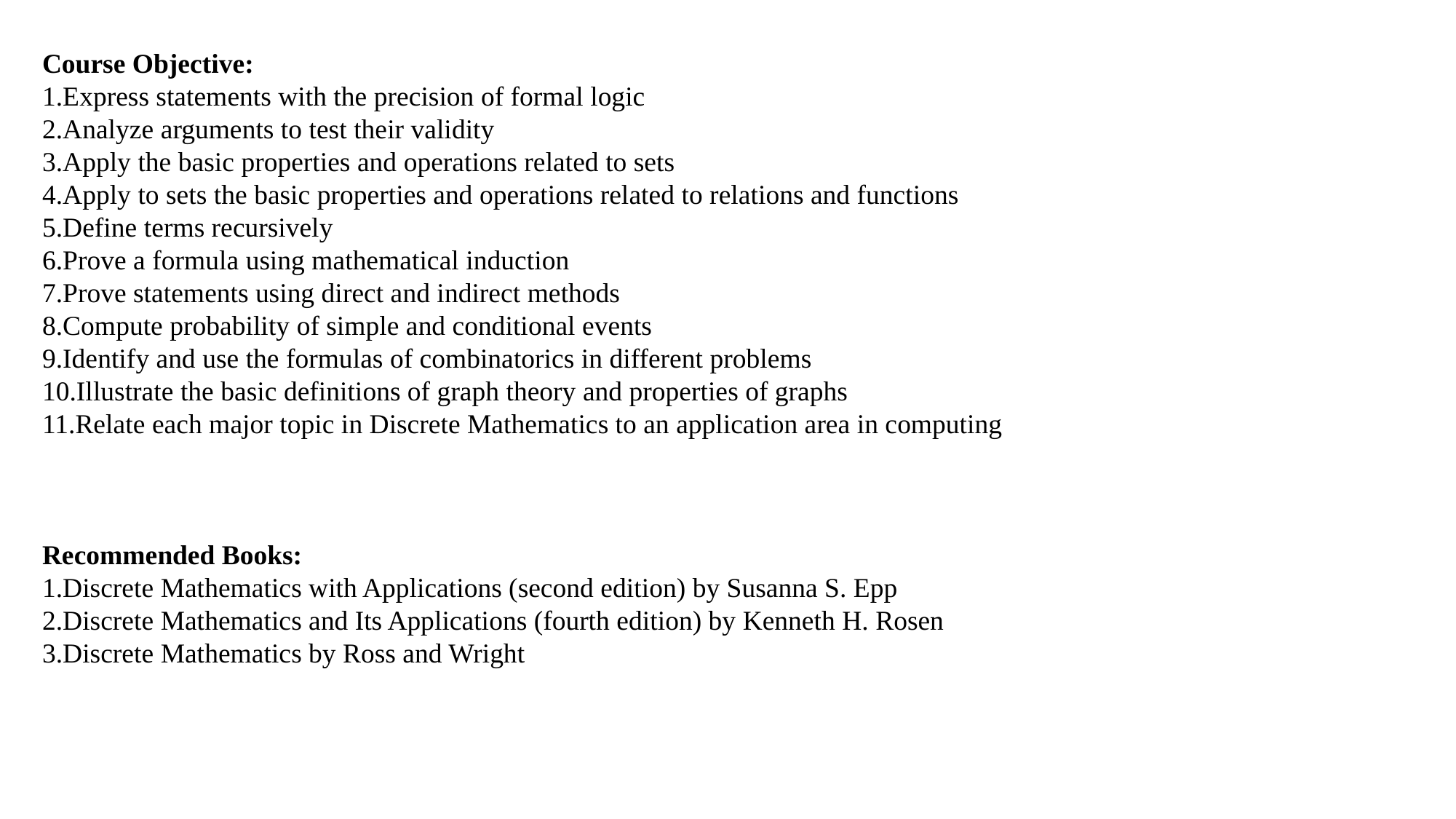

Course Objective:
1.Express statements with the precision of formal logic
2.Analyze arguments to test their validity
3.Apply the basic properties and operations related to sets
4.Apply to sets the basic properties and operations related to relations and functions
5.Define terms recursively
6.Prove a formula using mathematical induction
7.Prove statements using direct and indirect methods
8.Compute probability of simple and conditional events
9.Identify and use the formulas of combinatorics in different problems
10.Illustrate the basic definitions of graph theory and properties of graphs
11.Relate each major topic in Discrete Mathematics to an application area in computing

Recommended Books:
1.Discrete Mathematics with Applications (second edition) by Susanna S. Epp
2.Discrete Mathematics and Its Applications (fourth edition) by Kenneth H. Rosen
3.Discrete Mathematics by Ross and Wright